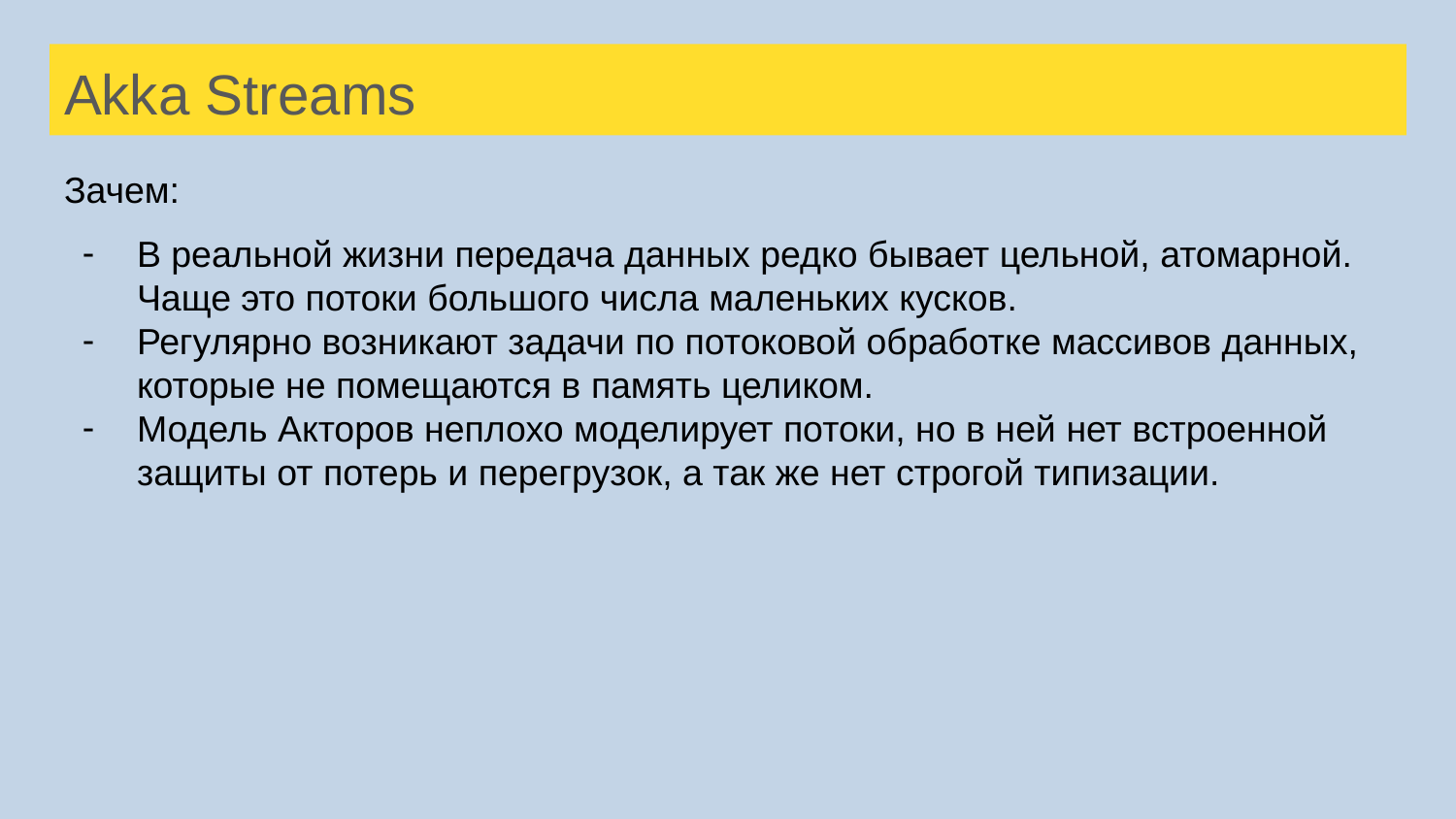

# Akka Streams
Зачем:
В реальной жизни передача данных редко бывает цельной, атомарной. Чаще это потоки большого числа маленьких кусков.
Регулярно возникают задачи по потоковой обработке массивов данных, которые не помещаются в память целиком.
Модель Акторов неплохо моделирует потоки, но в ней нет встроенной защиты от потерь и перегрузок, а так же нет строгой типизации.